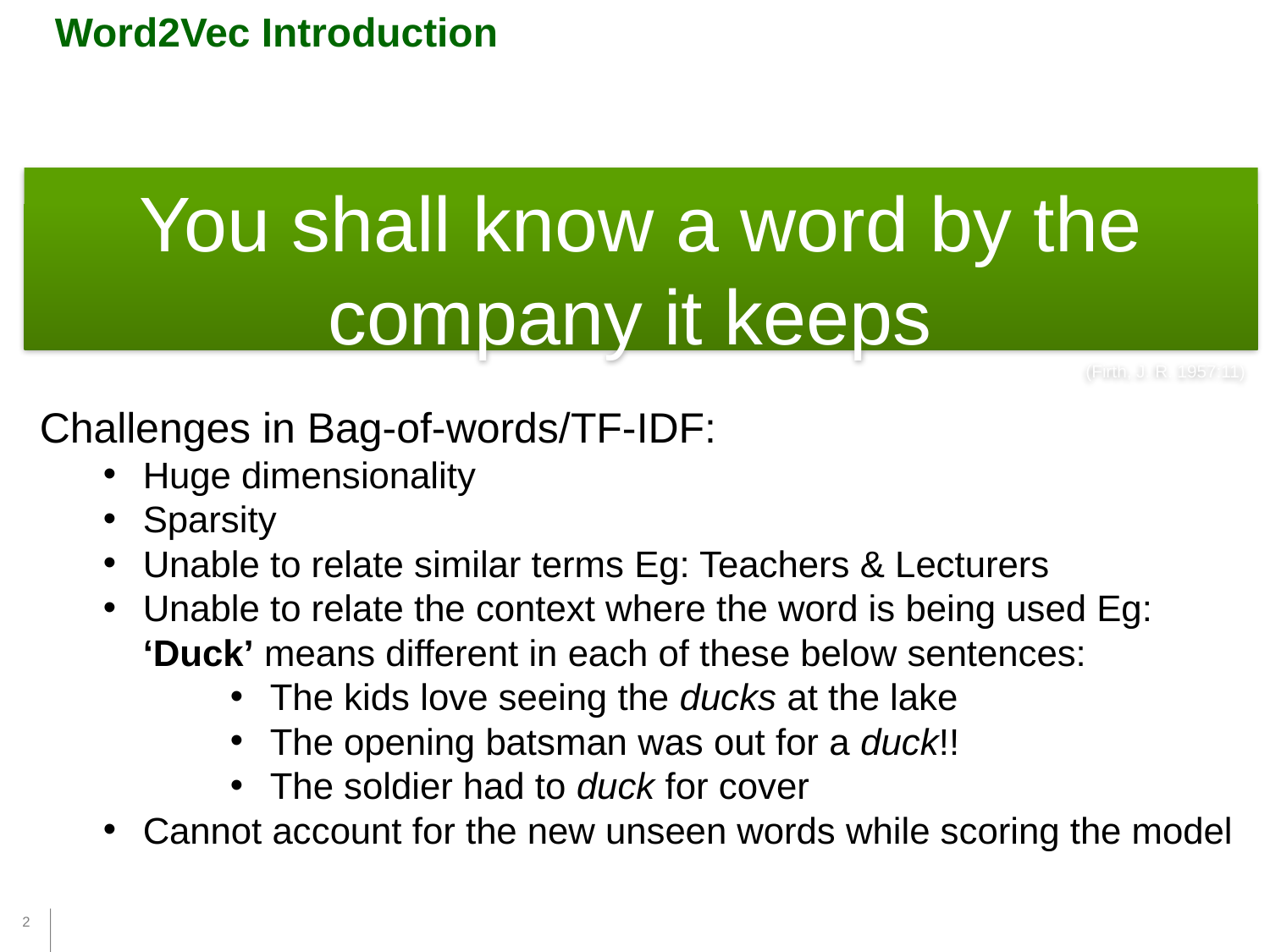

Word2Vec Introduction
You shall know a word by the company it keeps
(Firth, J. R. 1957:11)
Challenges in Bag-of-words/TF-IDF:
Huge dimensionality
Sparsity
Unable to relate similar terms Eg: Teachers & Lecturers
Unable to relate the context where the word is being used Eg: ‘Duck’ means different in each of these below sentences:
The kids love seeing the ducks at the lake
The opening batsman was out for a duck!!
The soldier had to duck for cover
Cannot account for the new unseen words while scoring the model